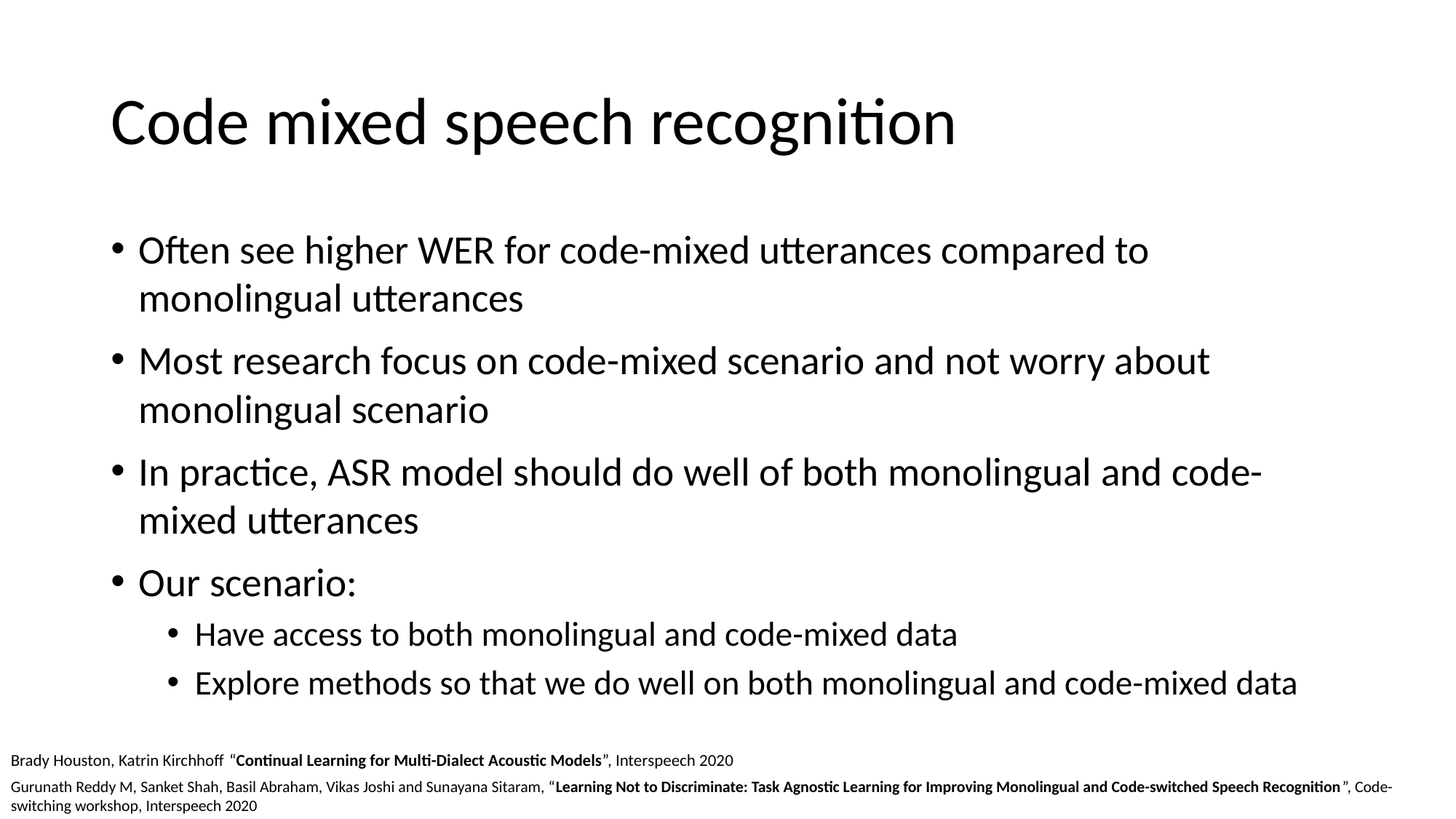

# Code mixed speech recognition
Often see higher WER for code-mixed utterances compared to monolingual utterances
Most research focus on code-mixed scenario and not worry about monolingual scenario
In practice, ASR model should do well of both monolingual and code-mixed utterances
Our scenario:
Have access to both monolingual and code-mixed data
Explore methods so that we do well on both monolingual and code-mixed data

Brady Houston, Katrin Kirchhoff “Continual Learning for Multi-Dialect Acoustic Models”, Interspeech 2020
Gurunath Reddy M, Sanket Shah, Basil Abraham, Vikas Joshi and Sunayana Sitaram, “Learning Not to Discriminate: Task Agnostic Learning for Improving Monolingual and Code-switched Speech Recognition”, Code-switching workshop, Interspeech 2020